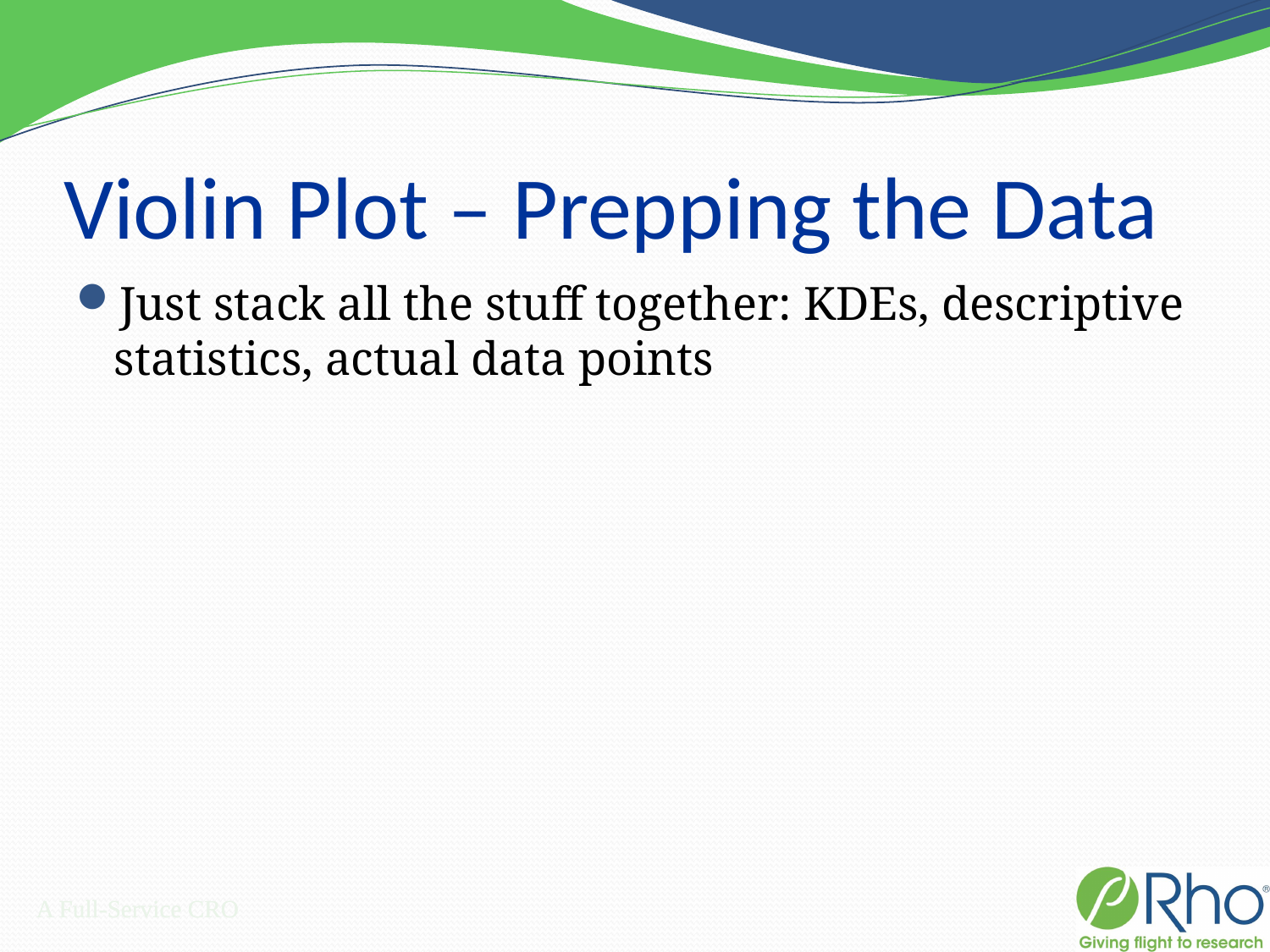

# Violin Plot – Prepping the Data
Just stack all the stuff together: KDEs, descriptive statistics, actual data points